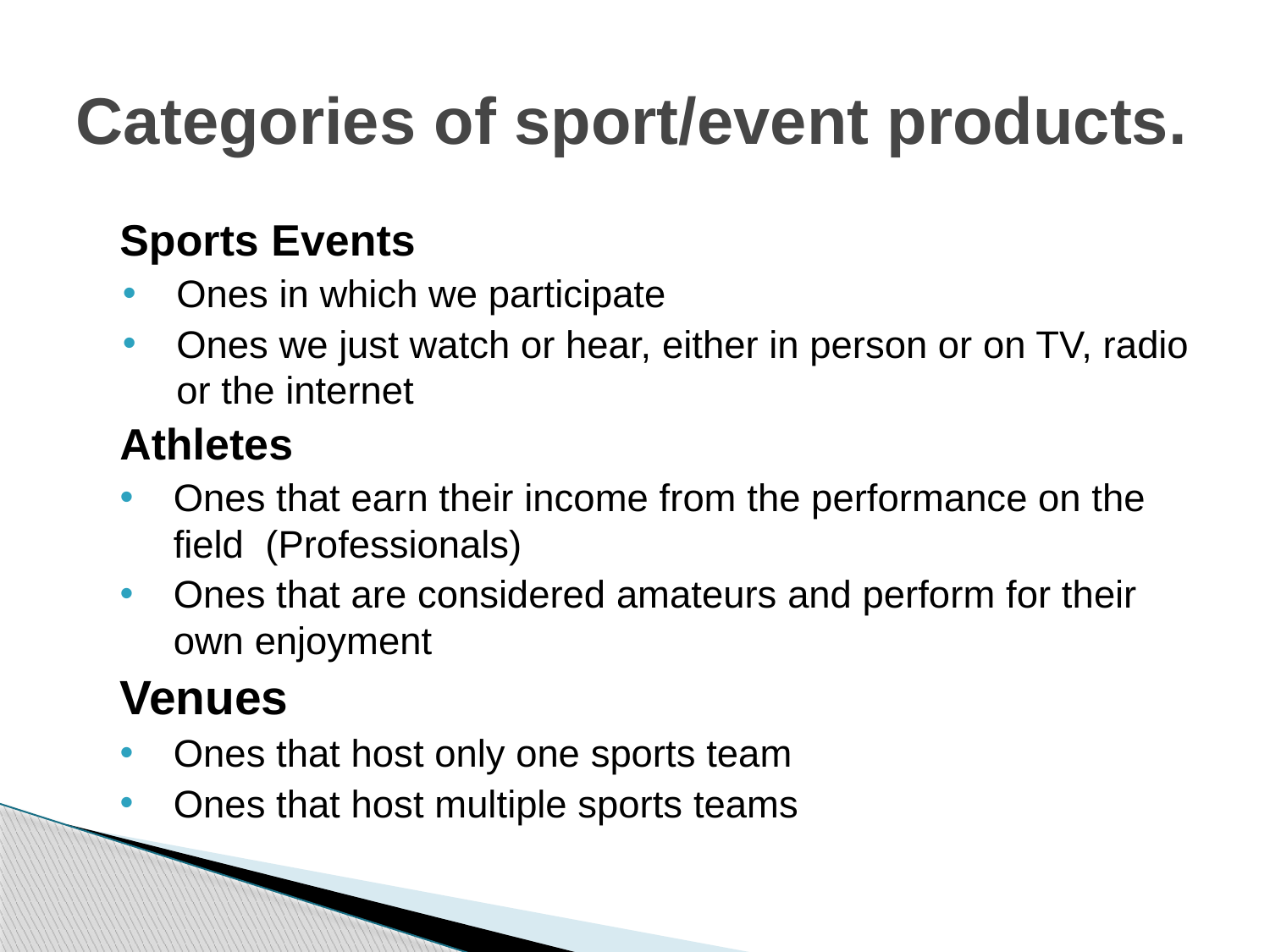

# Categories of sport/event products.
Sports Events
Ones in which we participate
Ones we just watch or hear, either in person or on TV, radio or the internet
Athletes
Ones that earn their income from the performance on the field  (Professionals)
Ones that are considered amateurs and perform for their own enjoyment
Venues
Ones that host only one sports team
Ones that host multiple sports teams